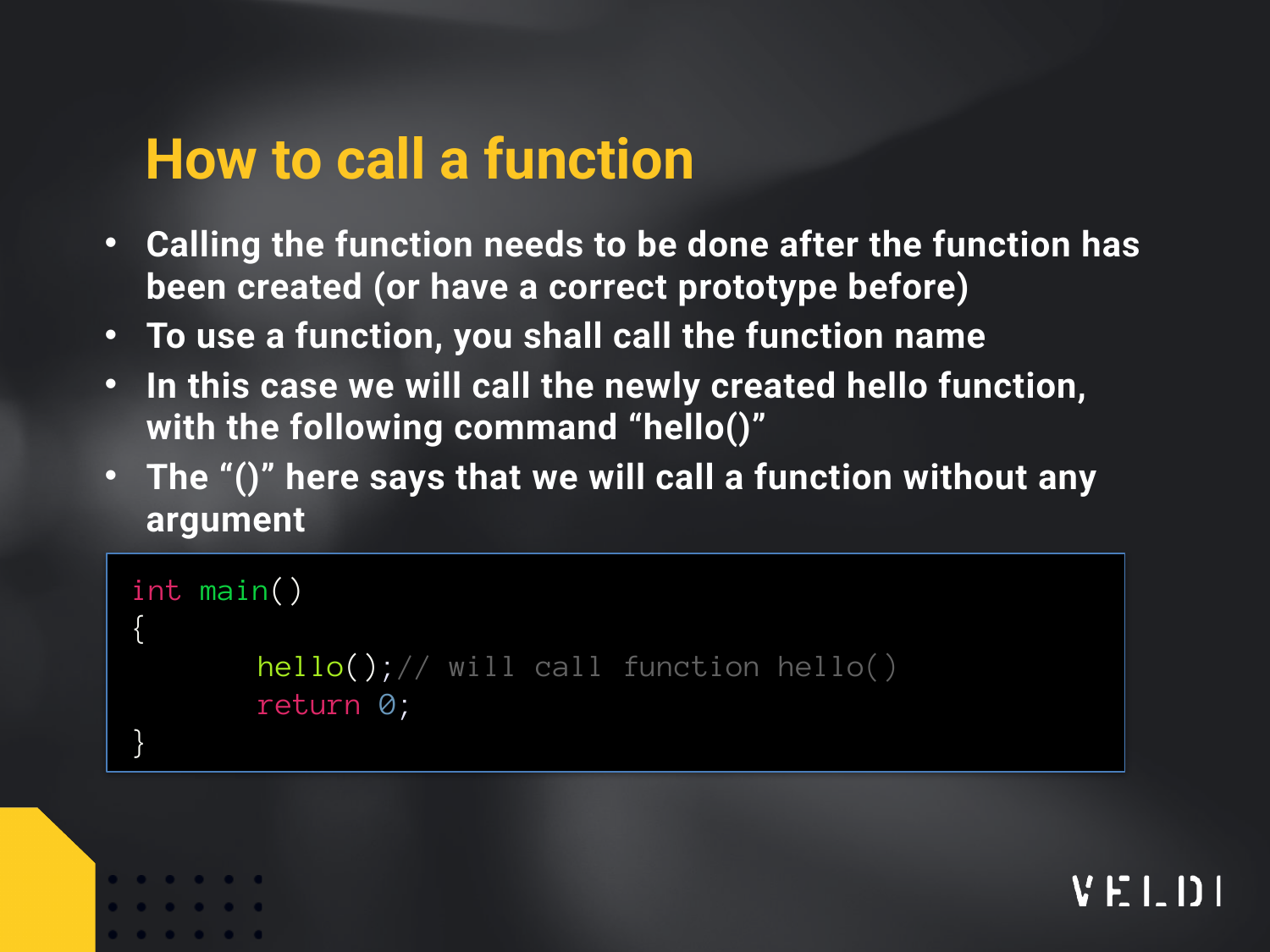

How to call a function
Calling the function needs to be done after the function has been created (or have a correct prototype before)
To use a function, you shall call the function name
In this case we will call the newly created hello function, with the following command “hello()”
The “()” here says that we will call a function without any argument

int main()
{
	hello();// will call function hello()
	return 0;
}